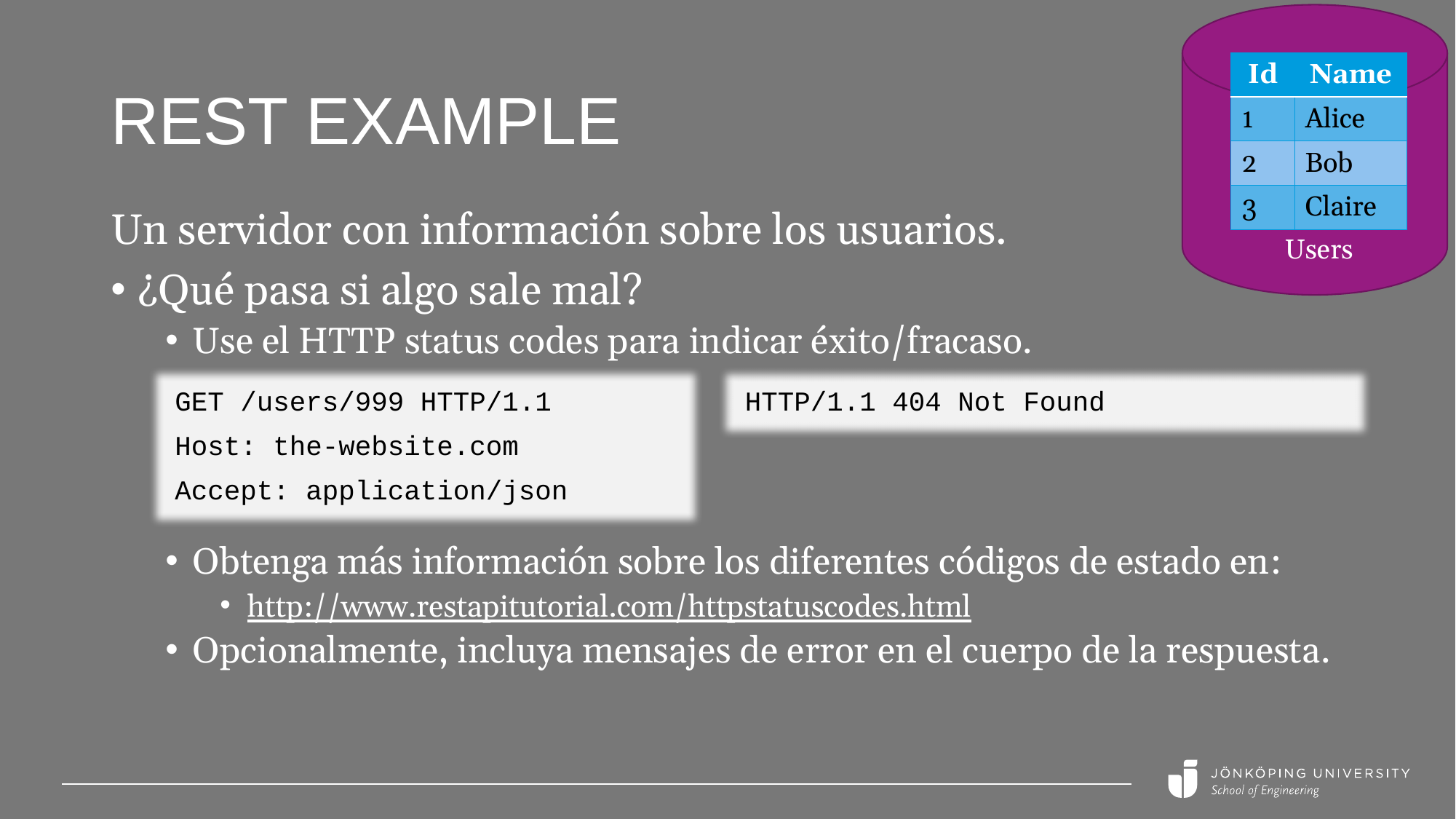

# REST example
| Id | Name |
| --- | --- |
| 1 | Alice |
| 2 | Bob |
| 3 | Claire |
Un servidor con información sobre los usuarios.
¿Qué pasa si algo sale mal?
Use el HTTP status codes para indicar éxito/fracaso.
Users
GET /users/999 HTTP/1.1
Host: the-website.com
Accept: application/json
HTTP/1.1 404 Not Found
Obtenga más información sobre los diferentes códigos de estado en:
http://www.restapitutorial.com/httpstatuscodes.html
Opcionalmente, incluya mensajes de error en el cuerpo de la respuesta.